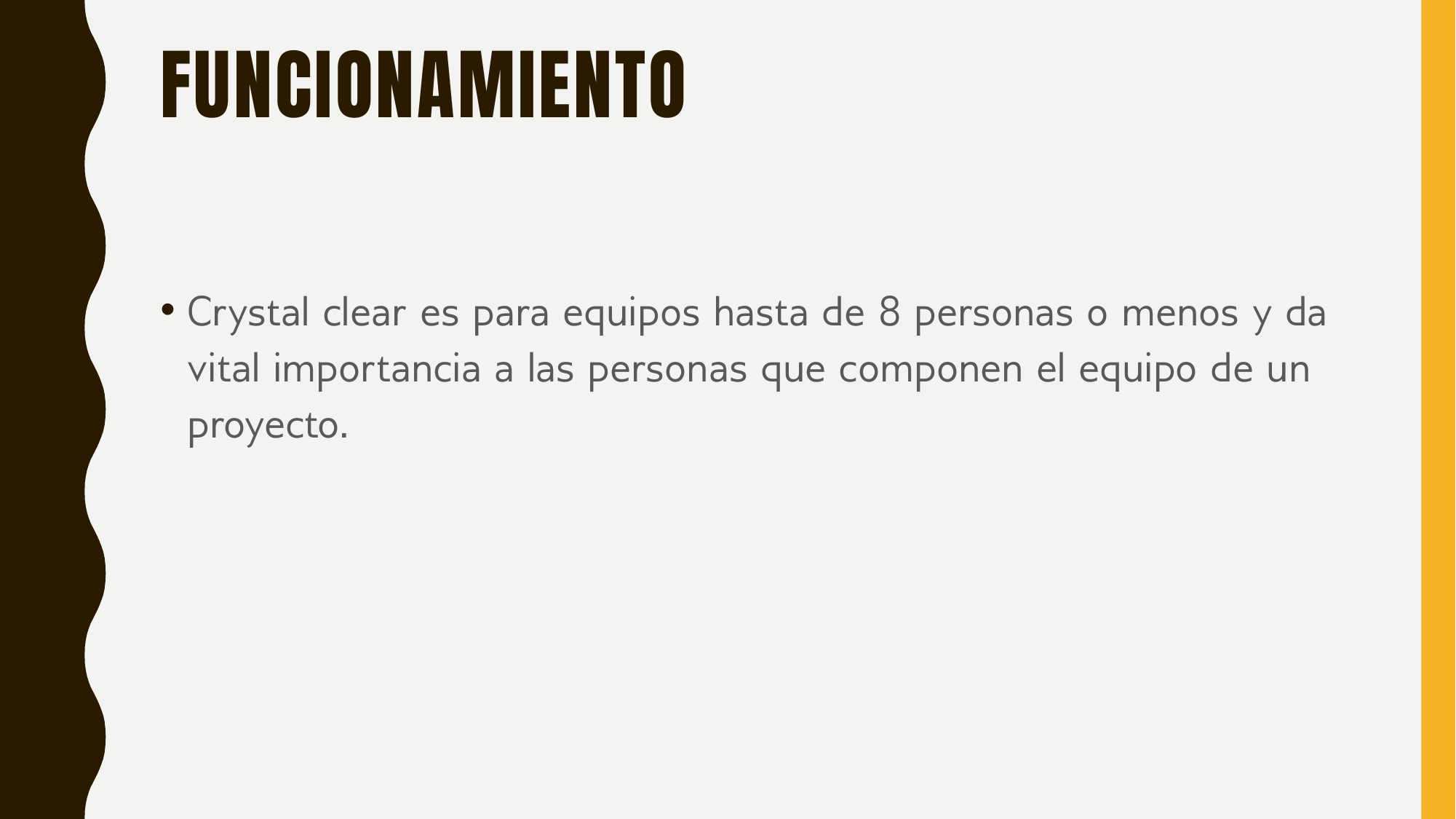

# FUNCIONAMIENTO
Crystal clear es para equipos hasta de 8 personas o menos y da vital importancia a las personas que componen el equipo de un proyecto.